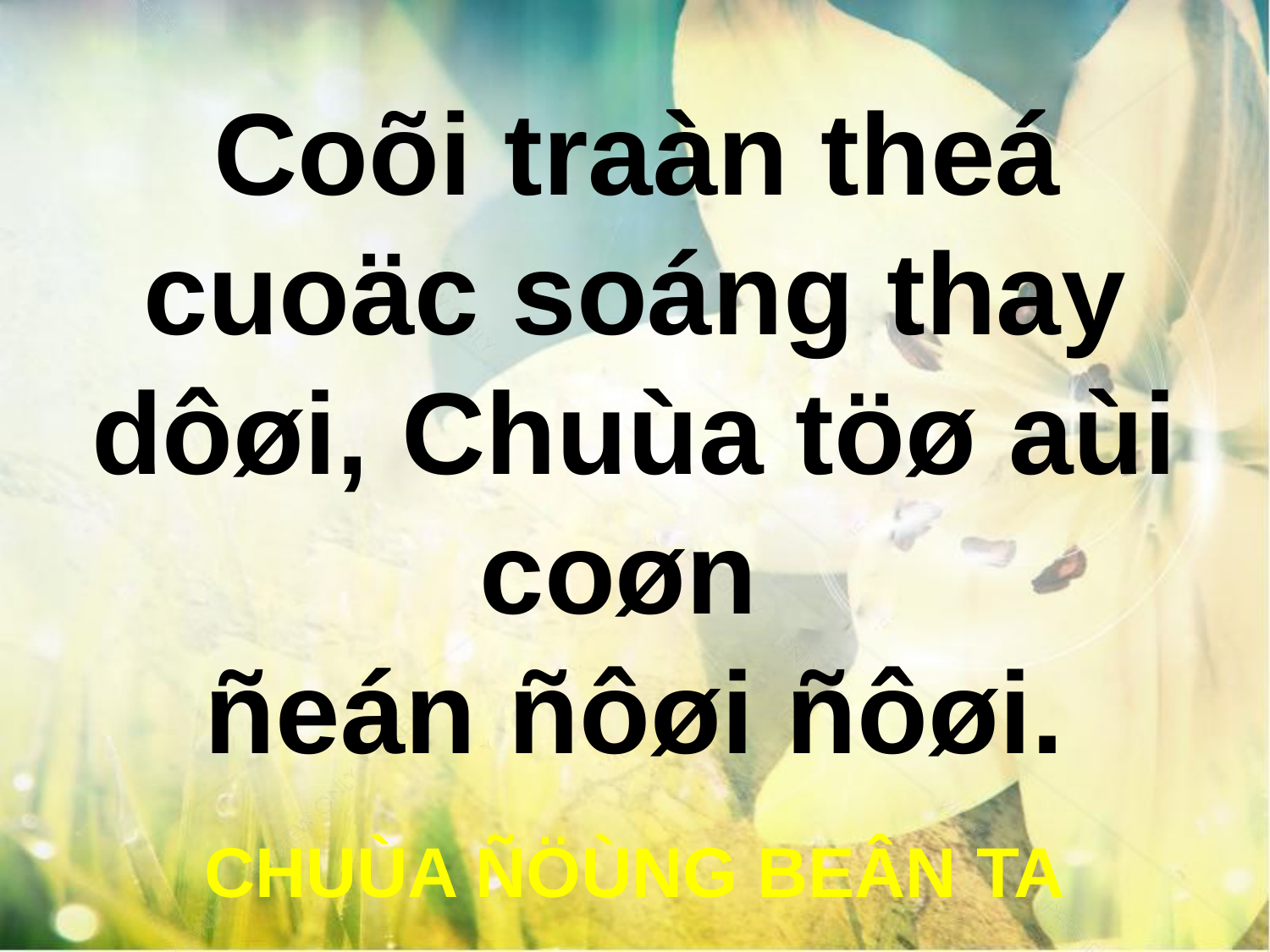

Coõi traàn theá
cuoäc soáng thay dôøi, Chuùa töø aùi coøn
ñeán ñôøi ñôøi.
CHUÙA ÑÖÙNG BEÂN TA